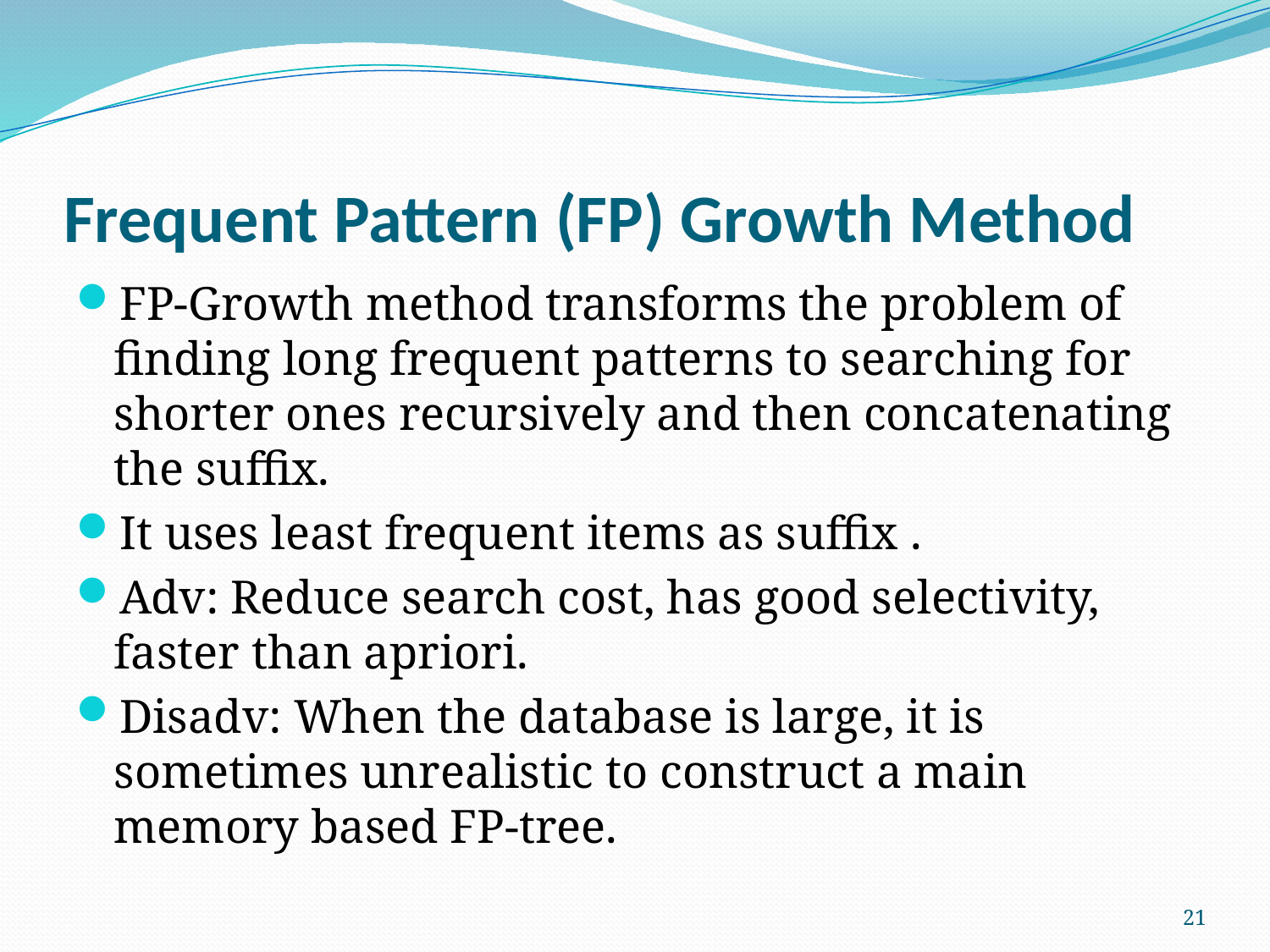

# Frequent Pattern (FP) Growth Method
FP-Growth method transforms the problem of finding long frequent patterns to searching for shorter ones recursively and then concatenating the suffix.
It uses least frequent items as suffix .
Adv: Reduce search cost, has good selectivity, faster than apriori.
Disadv: When the database is large, it is sometimes unrealistic to construct a main memory based FP-tree.

21